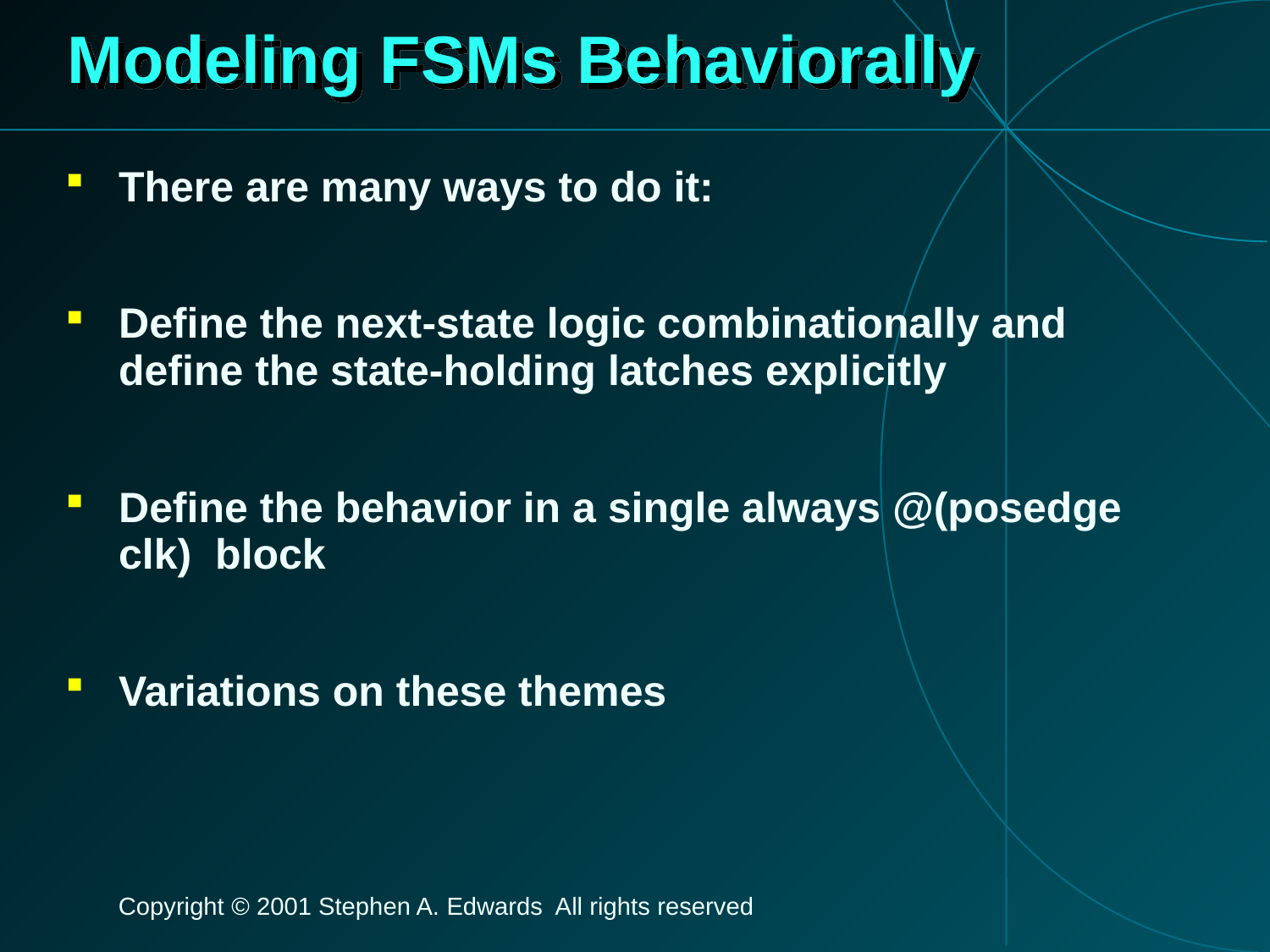

# Modeling FSMs Behaviorally
There are many ways to do it:

Define the next-state logic combinationally and define the state-holding latches explicitly

Define the behavior in a single always @(posedge clk)  block

Variations on these themes